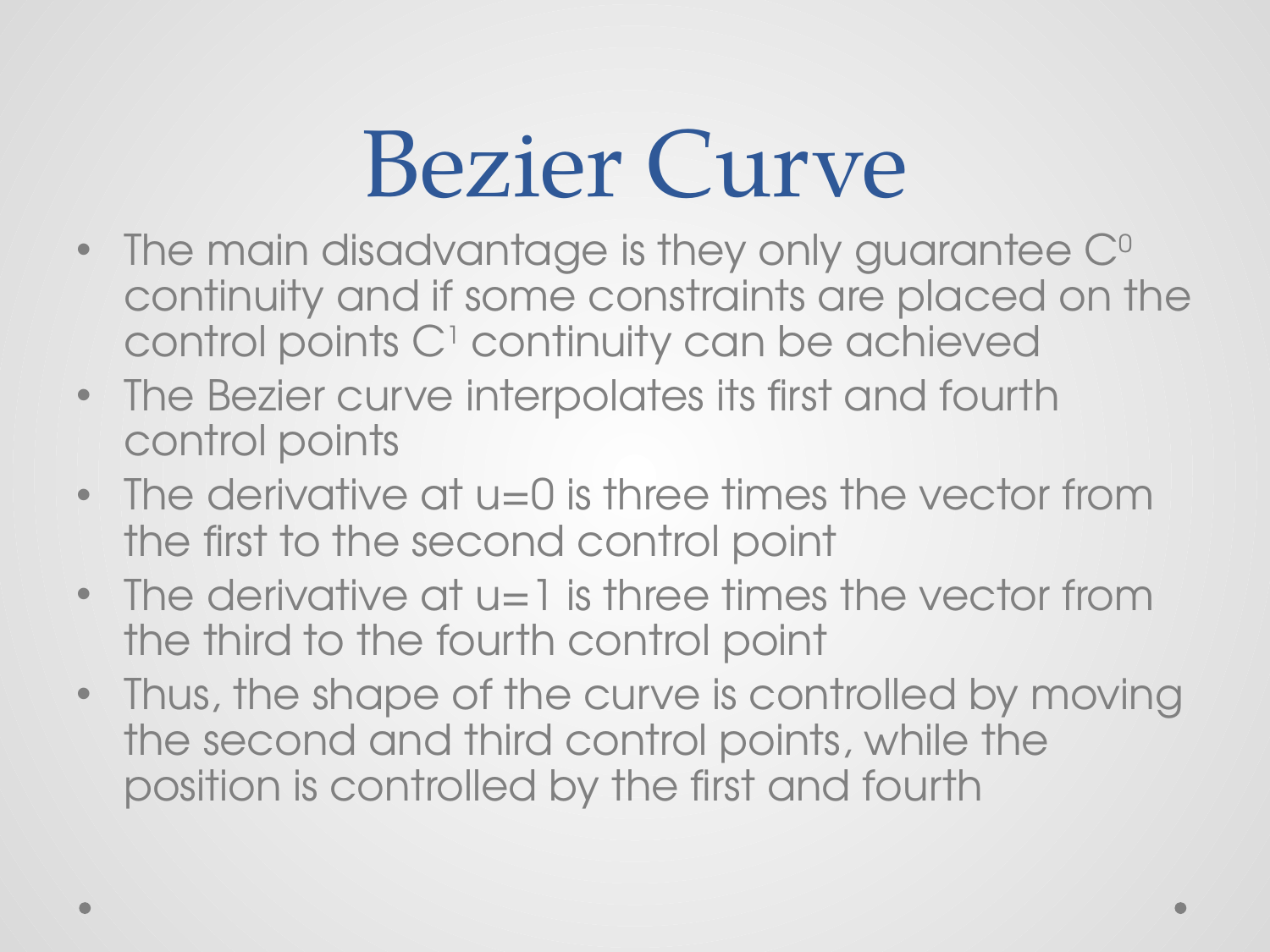

# Bezier Curve
The main disadvantage is they only guarantee C0 continuity and if some constraints are placed on the control points C1 continuity can be achieved
The Bezier curve interpolates its first and fourth control points
The derivative at u=0 is three times the vector from the first to the second control point
The derivative at u=1 is three times the vector from the third to the fourth control point
Thus, the shape of the curve is controlled by moving the second and third control points, while the position is controlled by the first and fourth